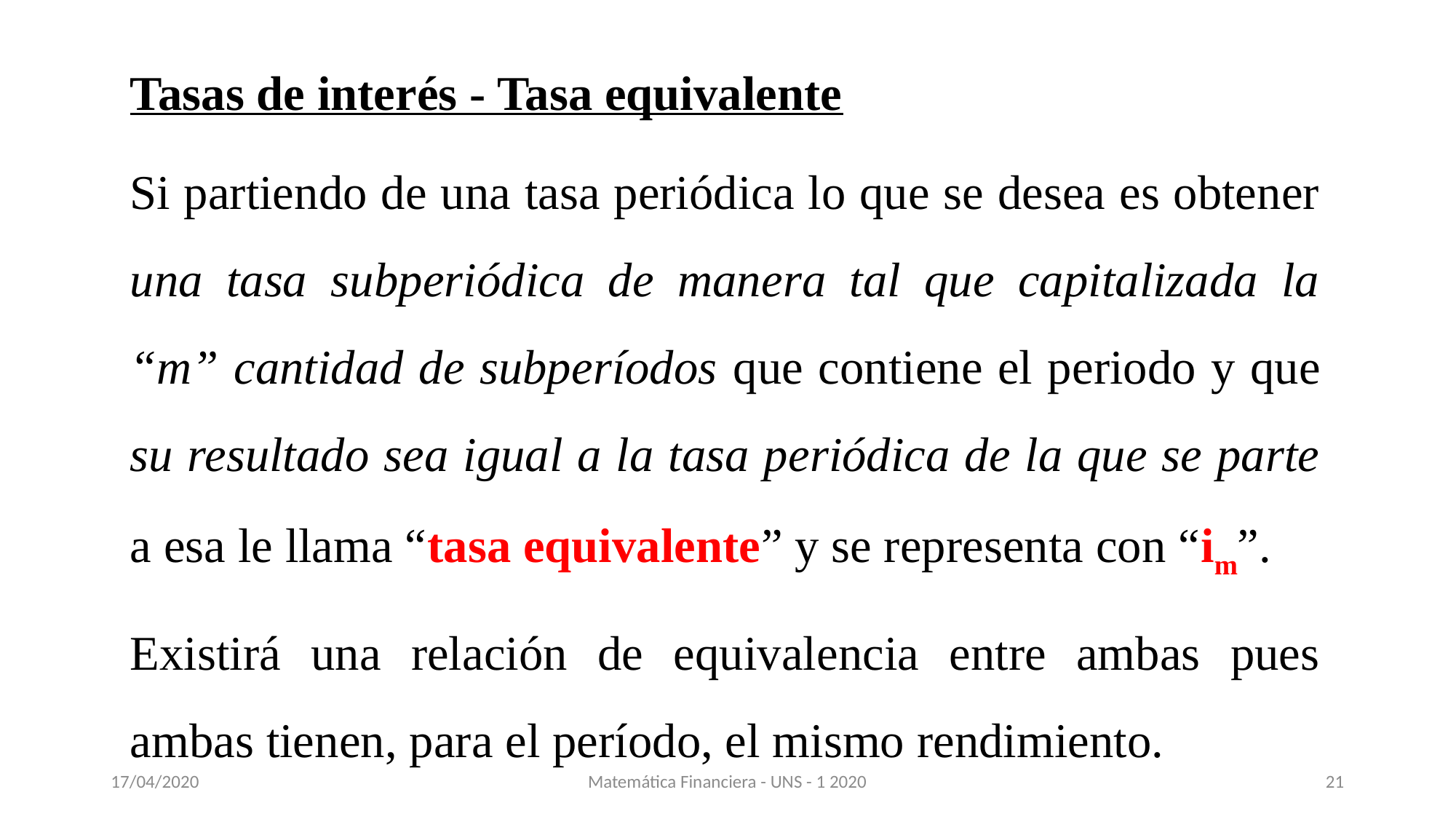

Tasas de interés - Tasa equivalente
Si partiendo de una tasa periódica lo que se desea es obtener una tasa subperiódica de manera tal que capitalizada la “m” cantidad de subperíodos que contiene el periodo y que su resultado sea igual a la tasa periódica de la que se parte a esa le llama “tasa equivalente” y se representa con “im”.
Existirá una relación de equivalencia entre ambas pues ambas tienen, para el período, el mismo rendimiento.

17/04/2020
Matemática Financiera - UNS - 1 2020
21